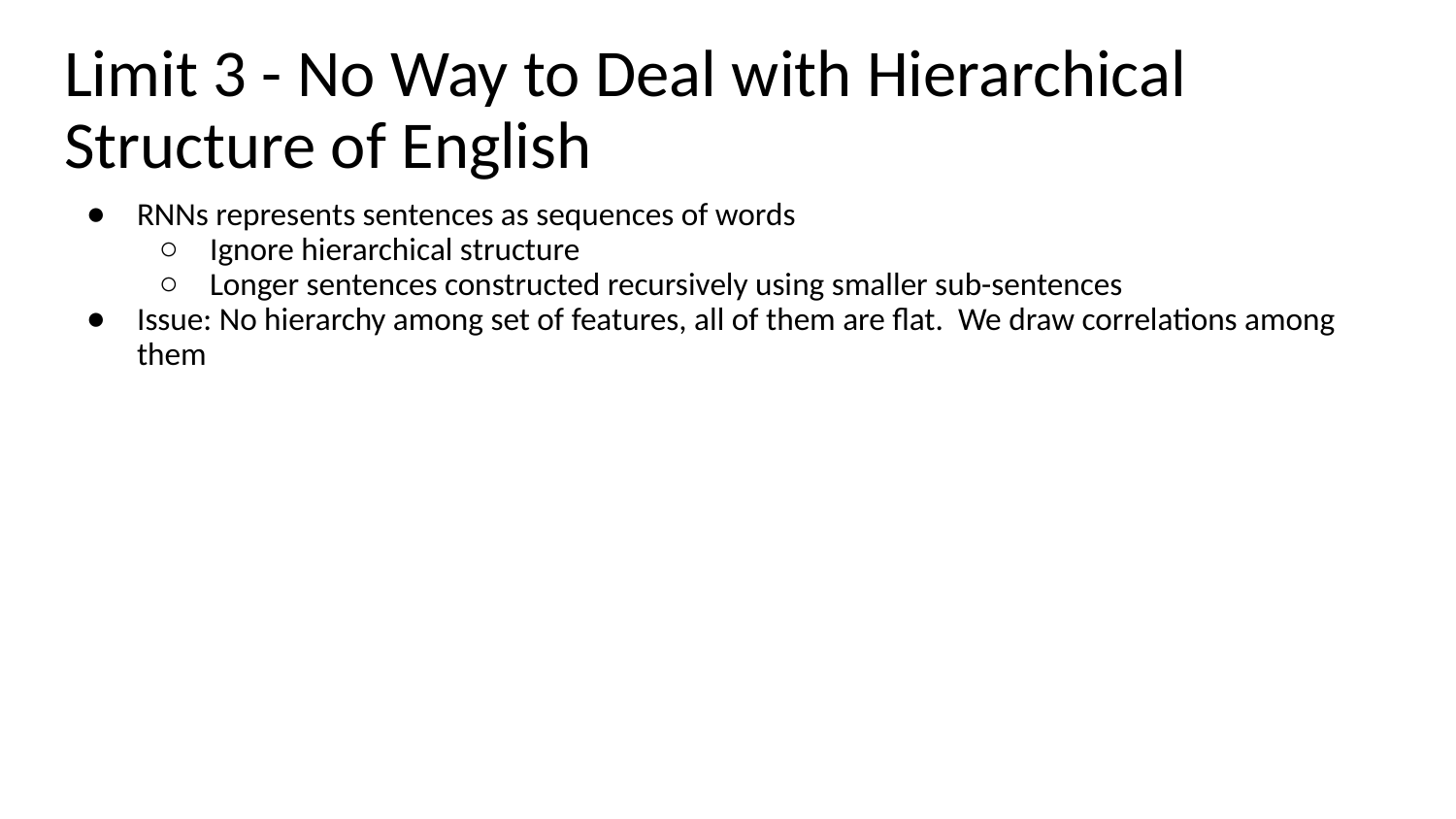

# Limit 3 - No Way to Deal with Hierarchical Structure of English
RNNs represents sentences as sequences of words
Ignore hierarchical structure
Longer sentences constructed recursively using smaller sub-sentences
Issue: No hierarchy among set of features, all of them are flat.  We draw correlations among them